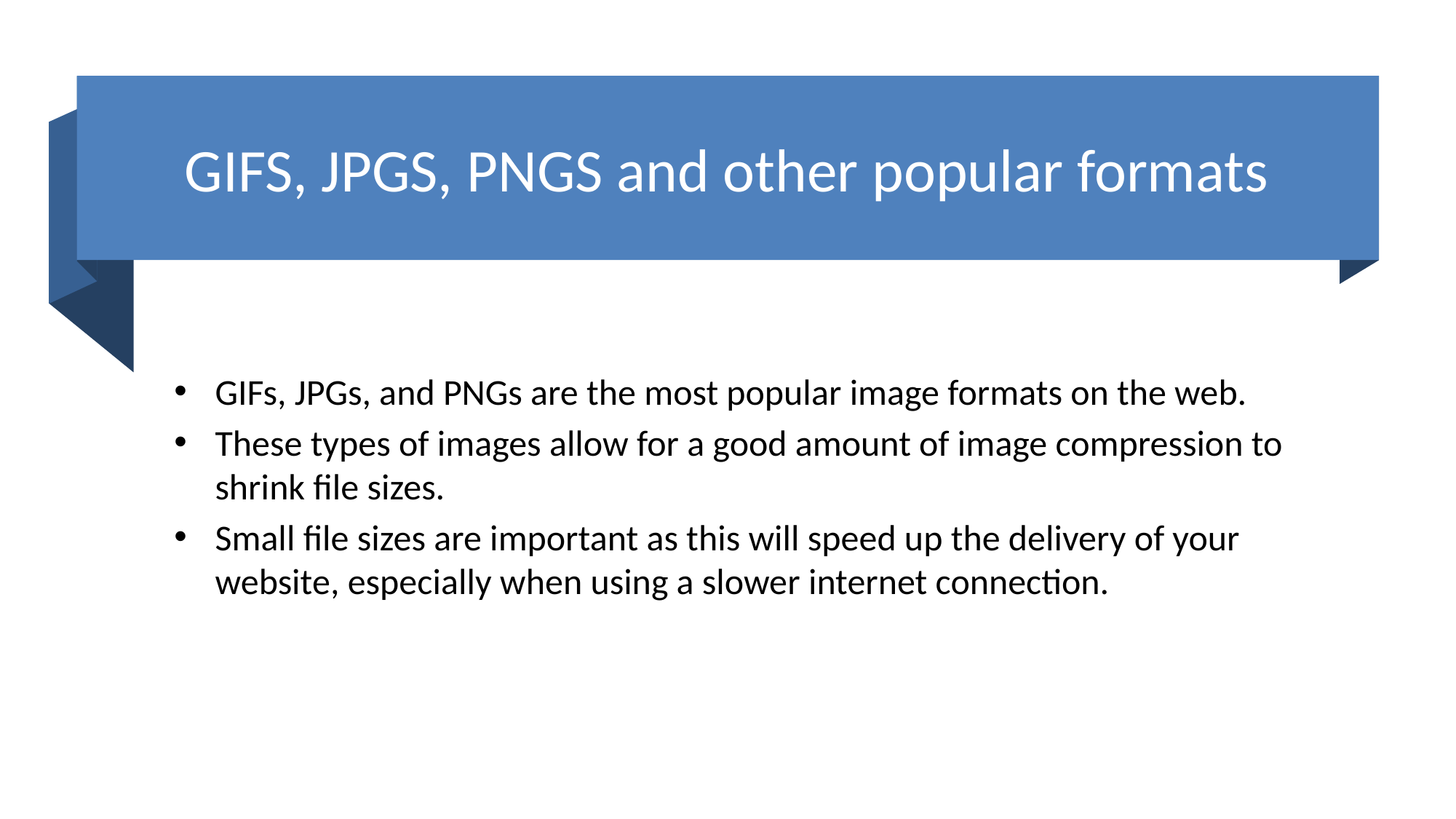

# GIFS, JPGS, PNGS and other popular formats

GIFs, JPGs, and PNGs are the most popular image formats on the web.
These types of images allow for a good amount of image compression to shrink file sizes.
Small file sizes are important as this will speed up the delivery of your website, especially when using a slower internet connection.